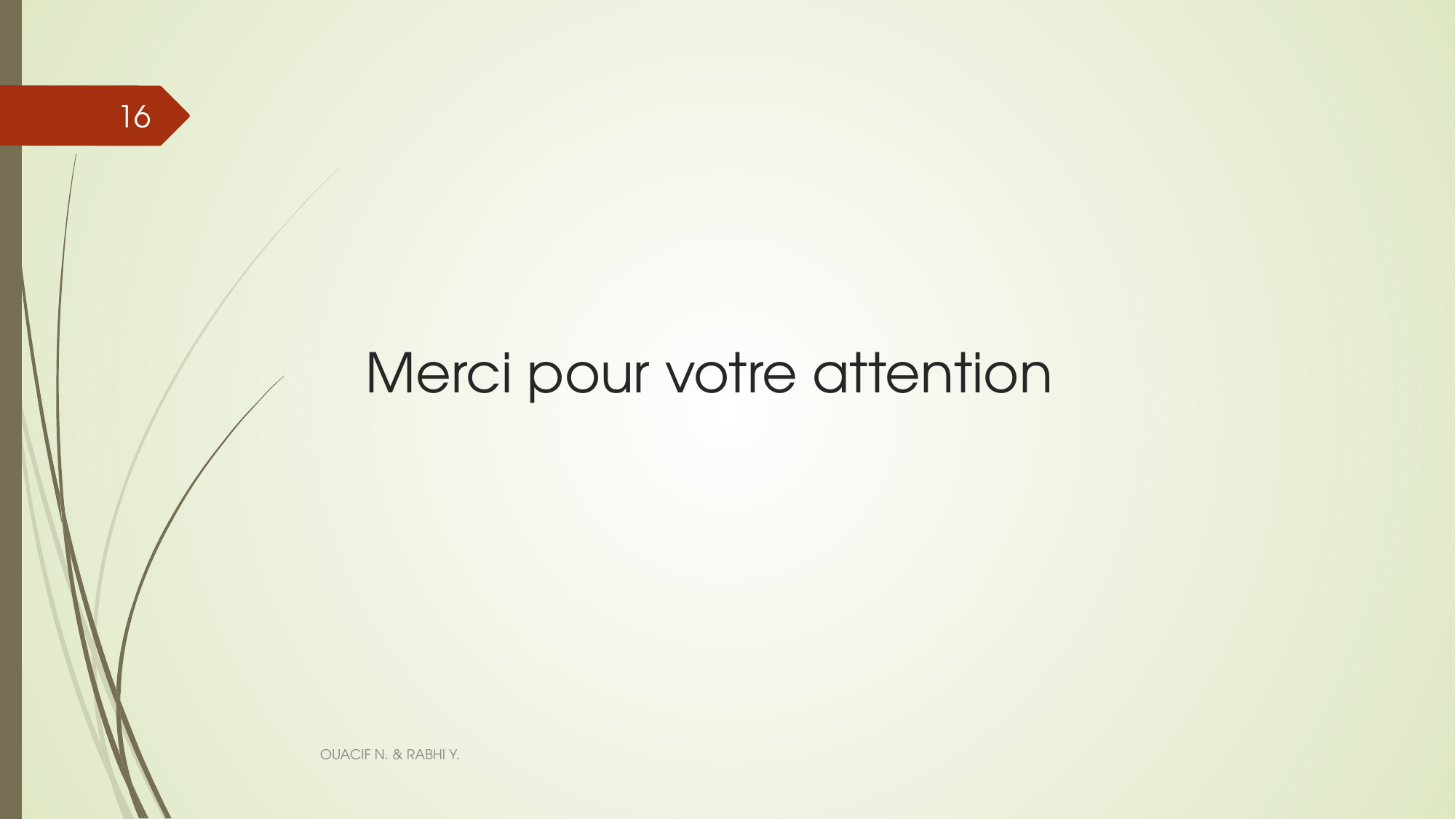

16
# Merci pour votre attention
OUACIF N. & RABHI Y.